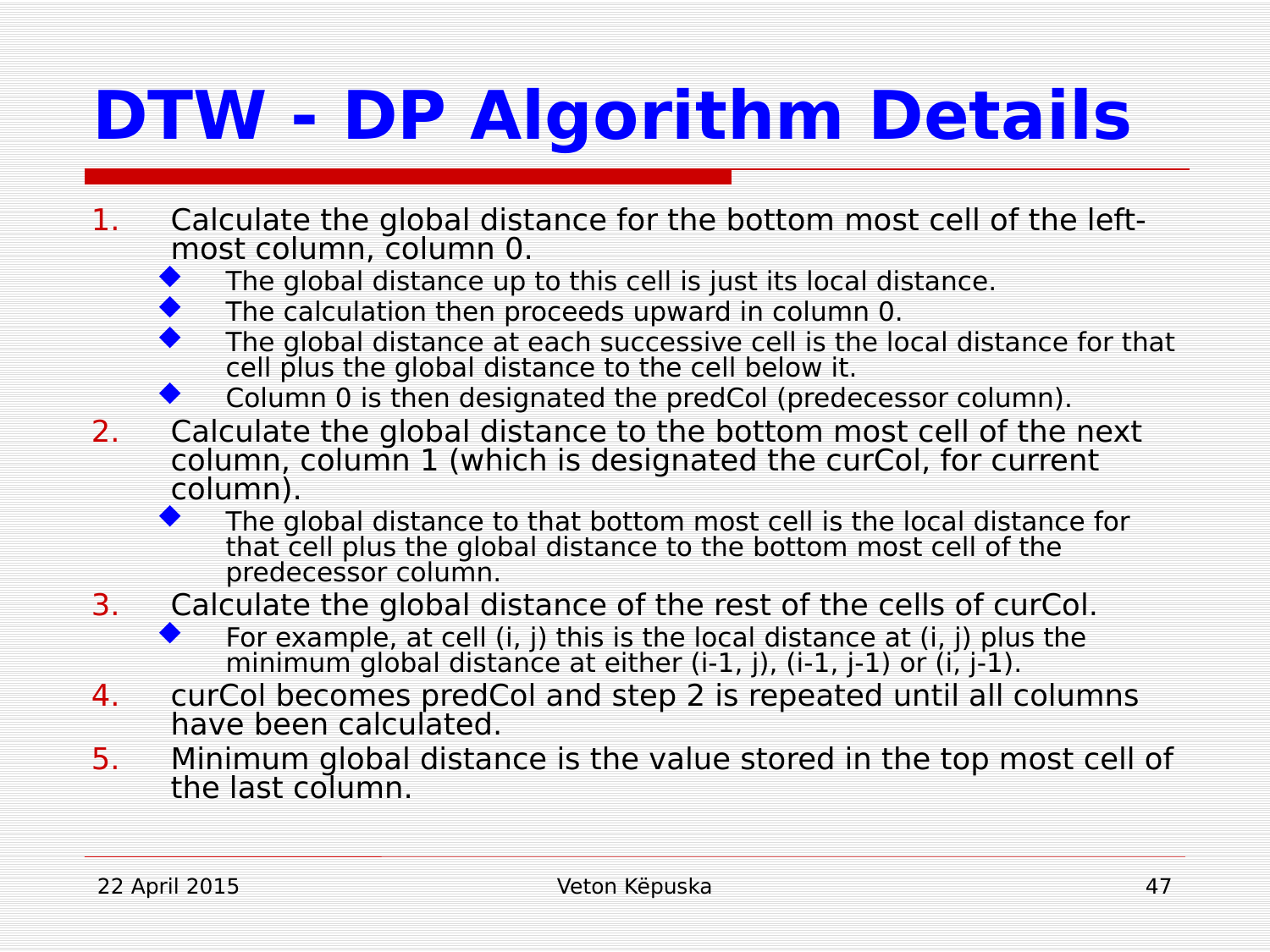

# DTW - DP Algorithm Details
Calculate the global distance for the bottom most cell of the left-most column, column 0.
The global distance up to this cell is just its local distance.
The calculation then proceeds upward in column 0.
The global distance at each successive cell is the local distance for that cell plus the global distance to the cell below it.
Column 0 is then designated the predCol (predecessor column).
Calculate the global distance to the bottom most cell of the next column, column 1 (which is designated the curCol, for current column).
The global distance to that bottom most cell is the local distance for that cell plus the global distance to the bottom most cell of the predecessor column.
Calculate the global distance of the rest of the cells of curCol.
For example, at cell (i, j) this is the local distance at (i, j) plus the minimum global distance at either (i-1, j), (i-1, j-1) or (i, j-1).
curCol becomes predCol and step 2 is repeated until all columns have been calculated.
Minimum global distance is the value stored in the top most cell of the last column.
22 April 2015
Veton Këpuska
47